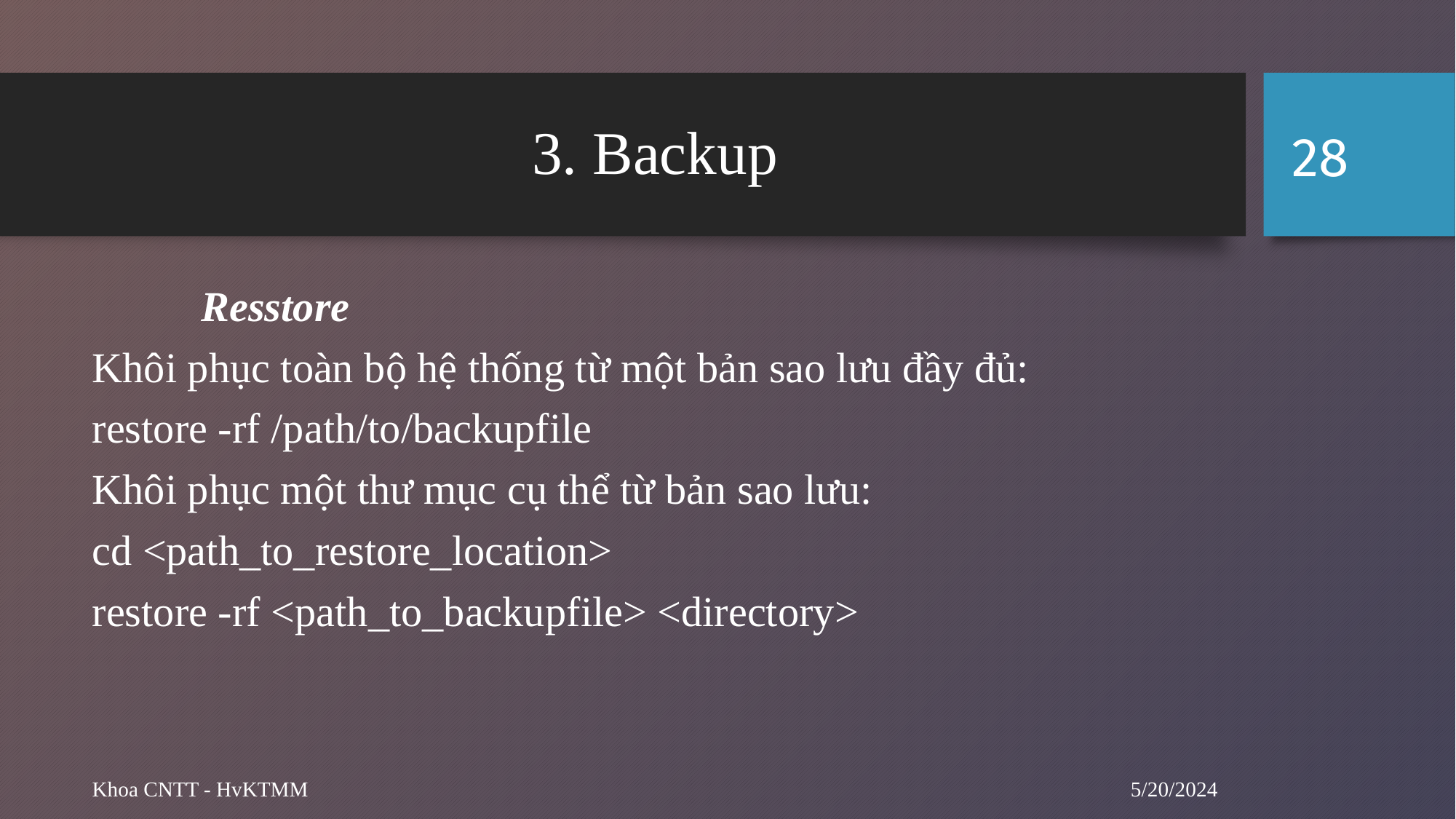

28
# 3. Backup
	Resstore
Khôi phục toàn bộ hệ thống từ một bản sao lưu đầy đủ:
restore -rf /path/to/backupfile
Khôi phục một thư mục cụ thể từ bản sao lưu:
cd <path_to_restore_location>
restore -rf <path_to_backupfile> <directory>

5/20/2024
Khoa CNTT - HvKTMM